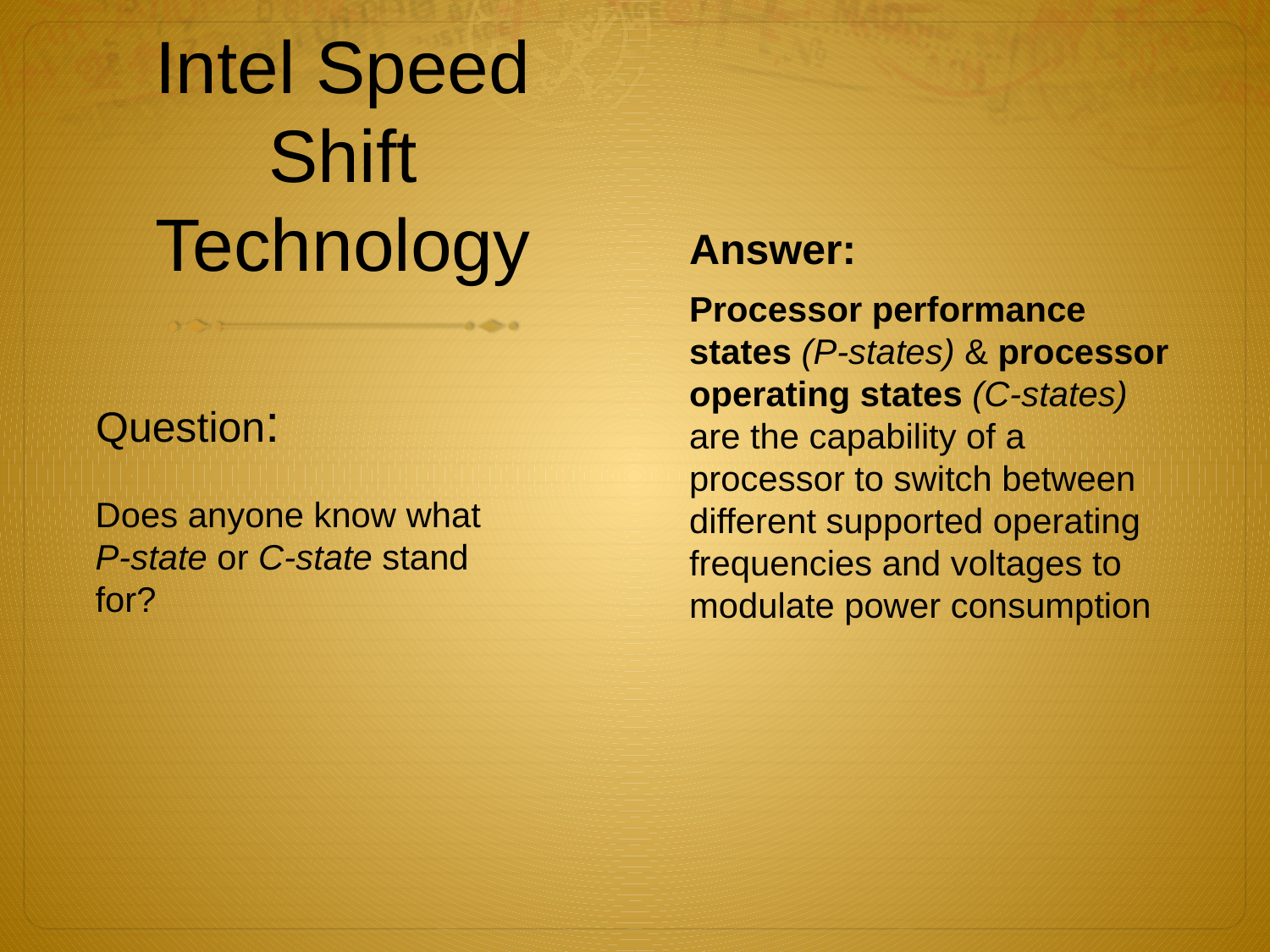

# Intel Speed Shift Technology
Answer:
Processor performance states (P-states) & processor operating states (C-states) are the capability of a processor to switch between different supported operating frequencies and voltages to modulate power consumption

Question:
Does anyone know what  P-state or C-state stand for?